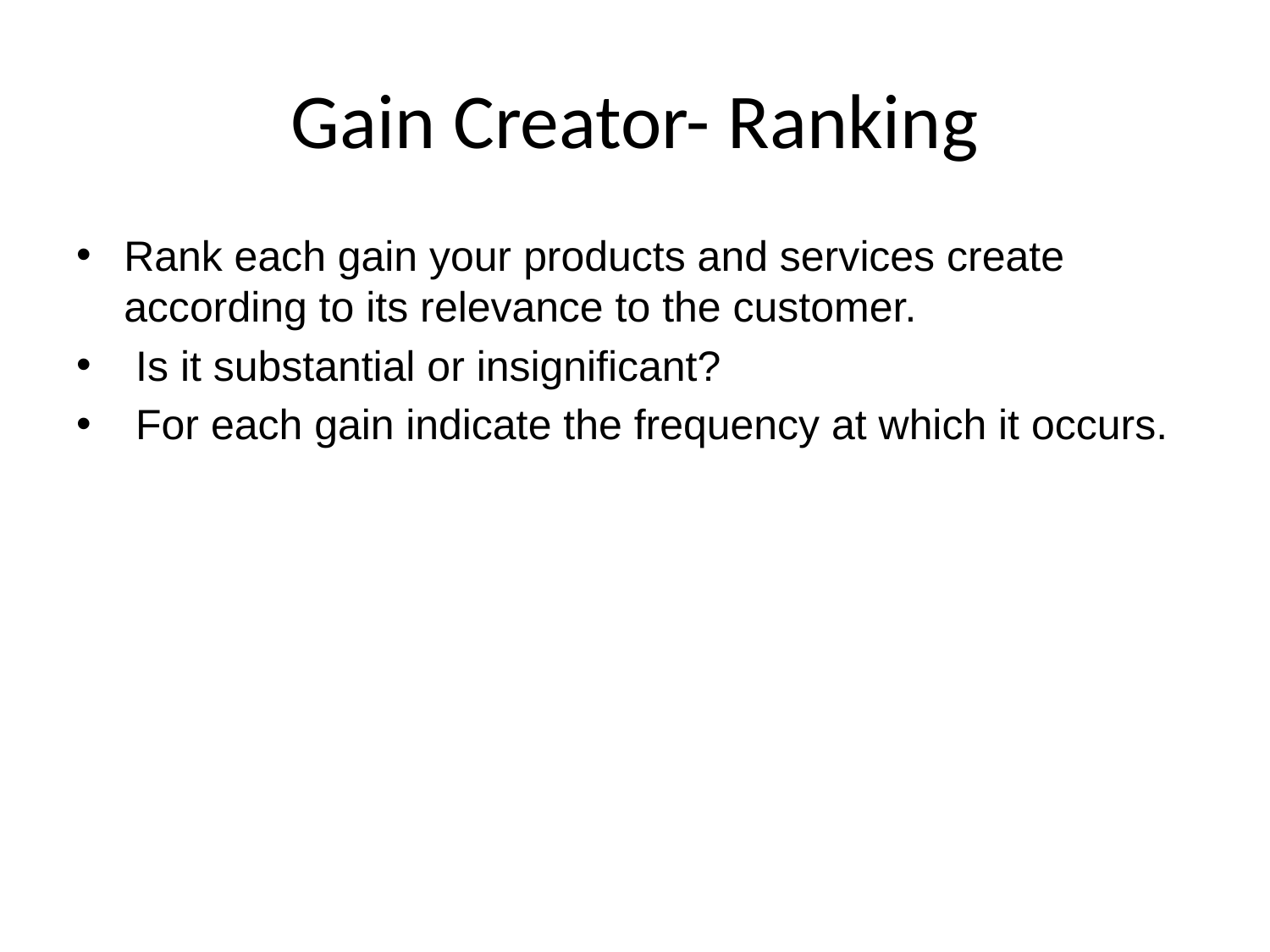

# Gain Creator- Ranking
Rank each gain your products and services create according to its relevance to the customer.
 Is it substantial or insignificant?
 For each gain indicate the frequency at which it occurs.